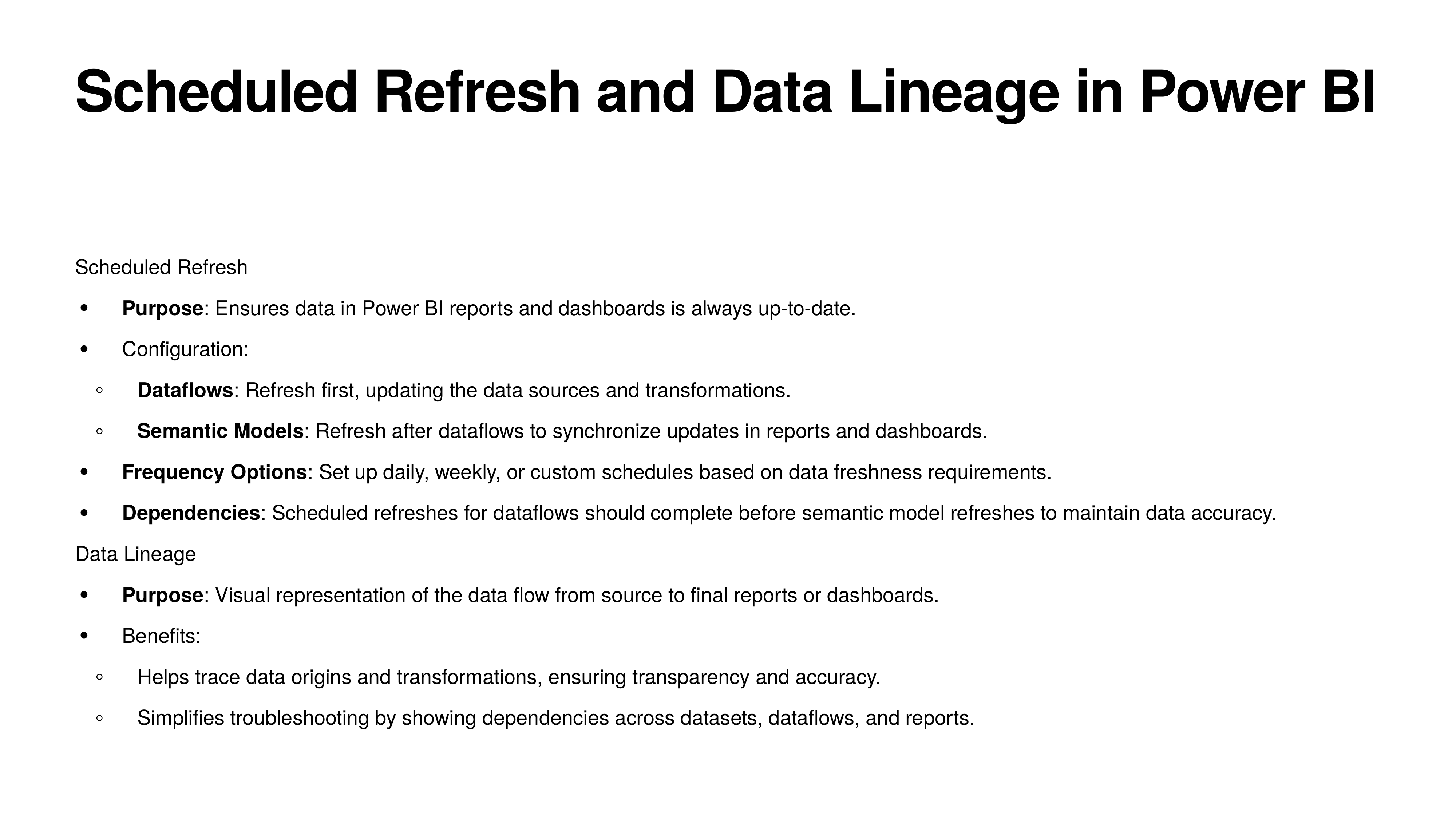

# Scheduled Refresh and Data Lineage in Power BI

Scheduled Refresh
Purpose: Ensures data in Power BI reports and dashboards is always up-to-date.
Configuration:
Dataflows: Refresh first, updating the data sources and transformations.
Semantic Models: Refresh after dataflows to synchronize updates in reports and dashboards.
Frequency Options: Set up daily, weekly, or custom schedules based on data freshness requirements.
Dependencies: Scheduled refreshes for dataflows should complete before semantic model refreshes to maintain data accuracy.
Data Lineage
Purpose: Visual representation of the data flow from source to final reports or dashboards.
Benefits:
Helps trace data origins and transformations, ensuring transparency and accuracy.
Simplifies troubleshooting by showing dependencies across datasets, dataflows, and reports.